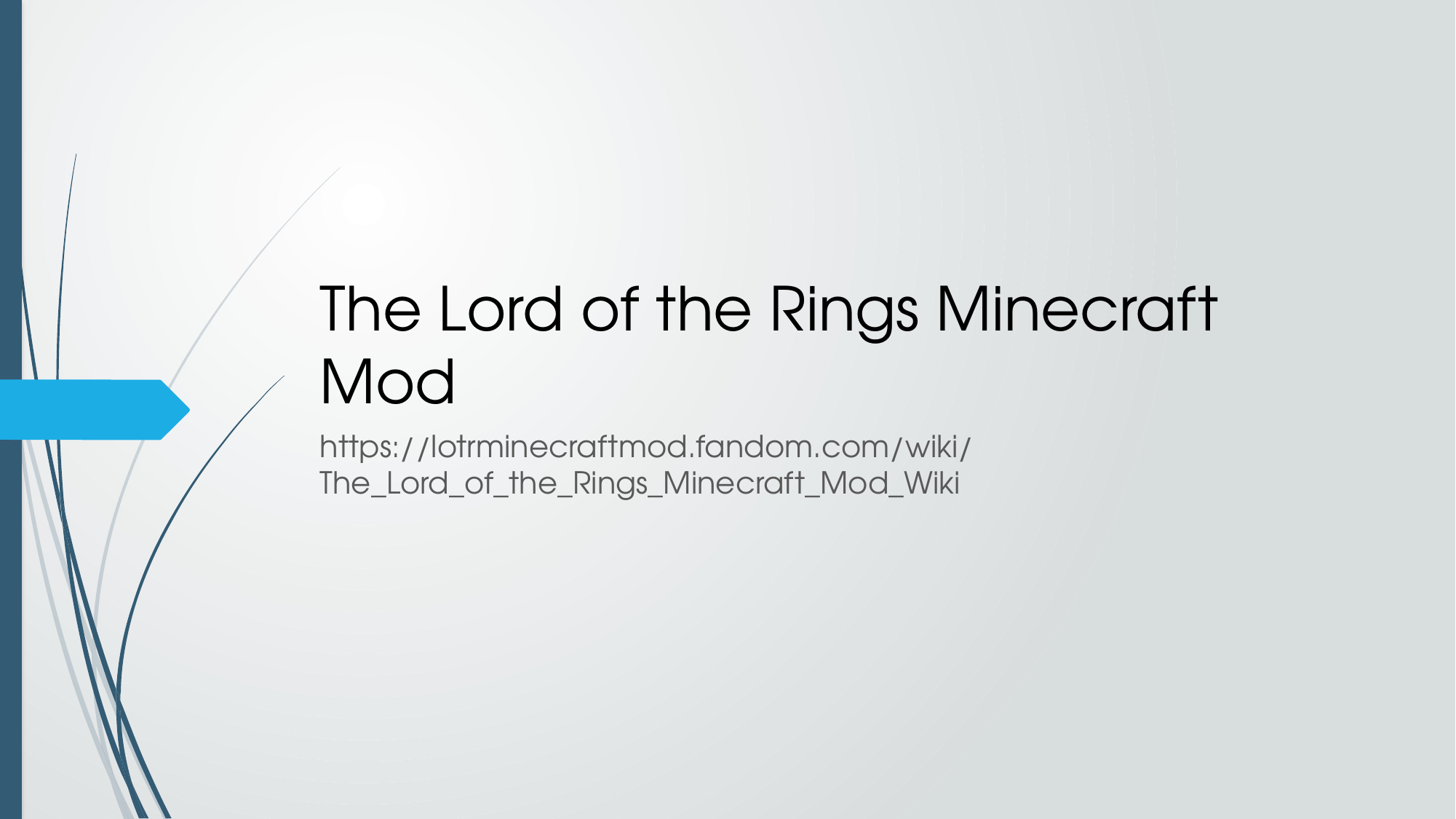

# The Lord of the Rings Minecraft Mod
https://lotrminecraftmod.fandom.com/wiki/The_Lord_of_the_Rings_Minecraft_Mod_Wiki